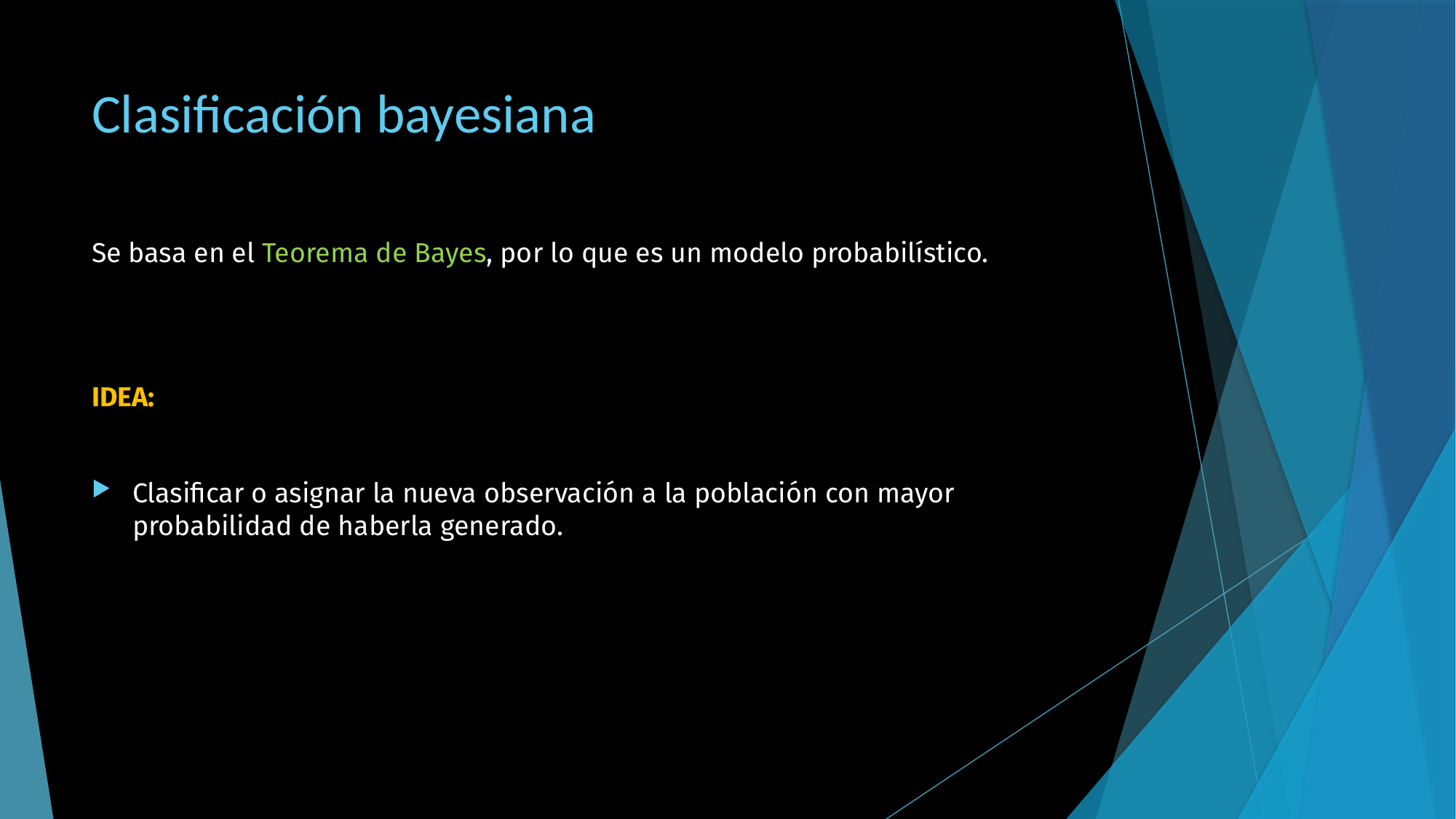

# Clasificación bayesiana
Se basa en el Teorema de Bayes, por lo que es un modelo probabilístico.

IDEA:

Clasificar o asignar la nueva observación a la población con mayor probabilidad de haberla generado.